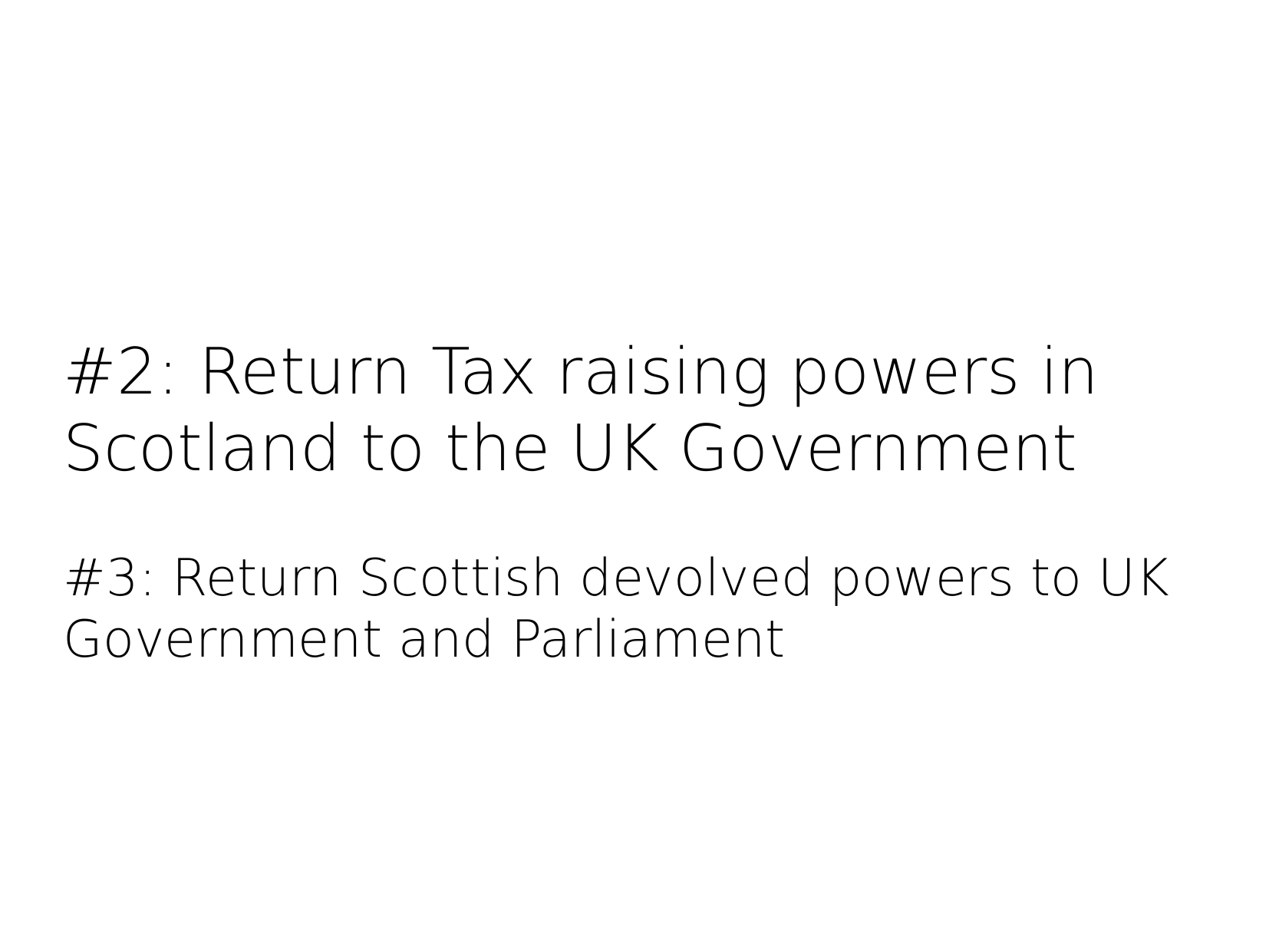

#2: Return Tax raising powers in Scotland to the UK Government

#3: Return Scottish devolved powers to UK Government and Parliament